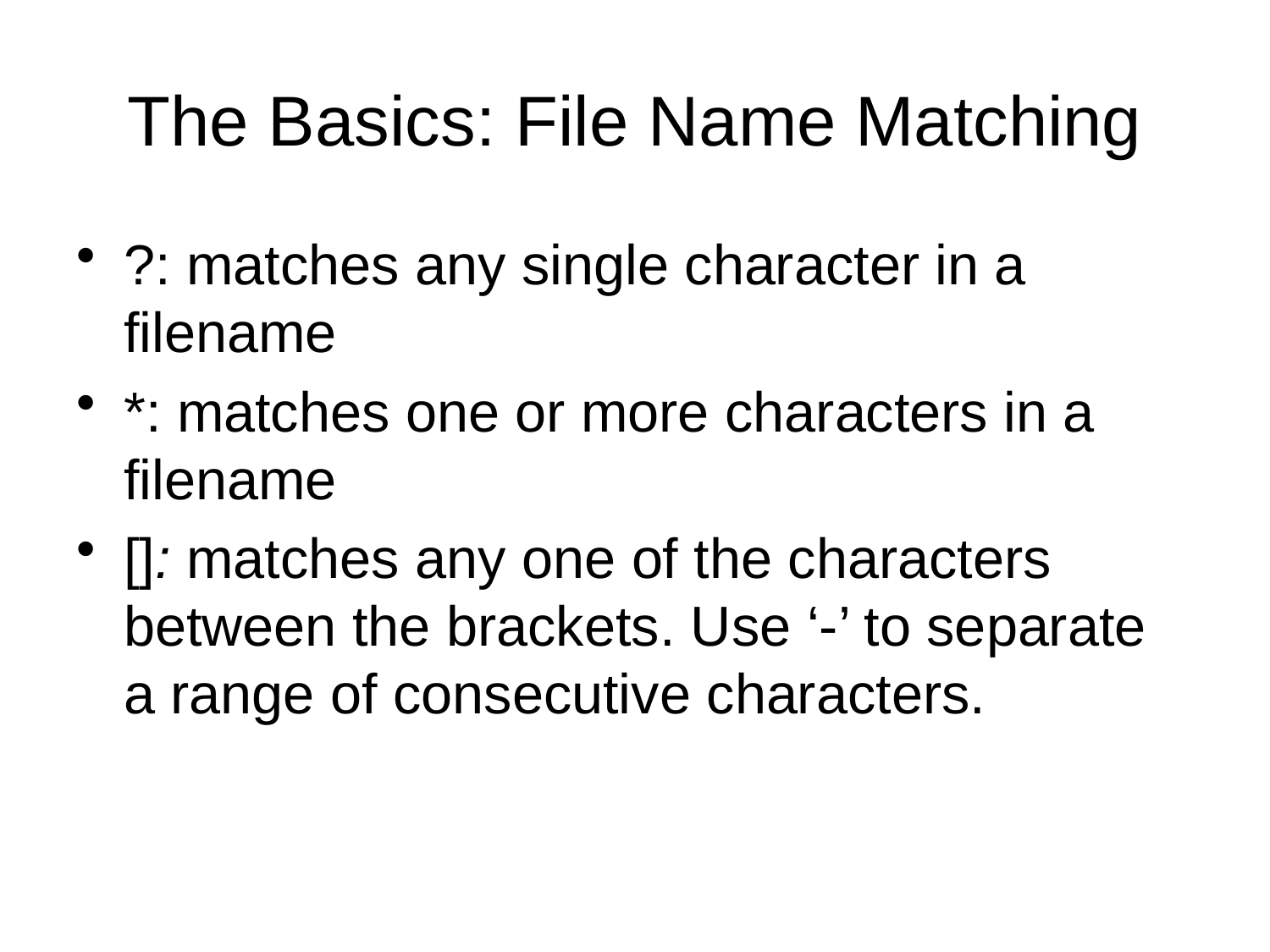

# The Basics: File Name Matching
?: matches any single character in a filename
*: matches one or more characters in a filename
[]: matches any one of the characters between the brackets. Use ‘-’ to separate a range of consecutive characters.